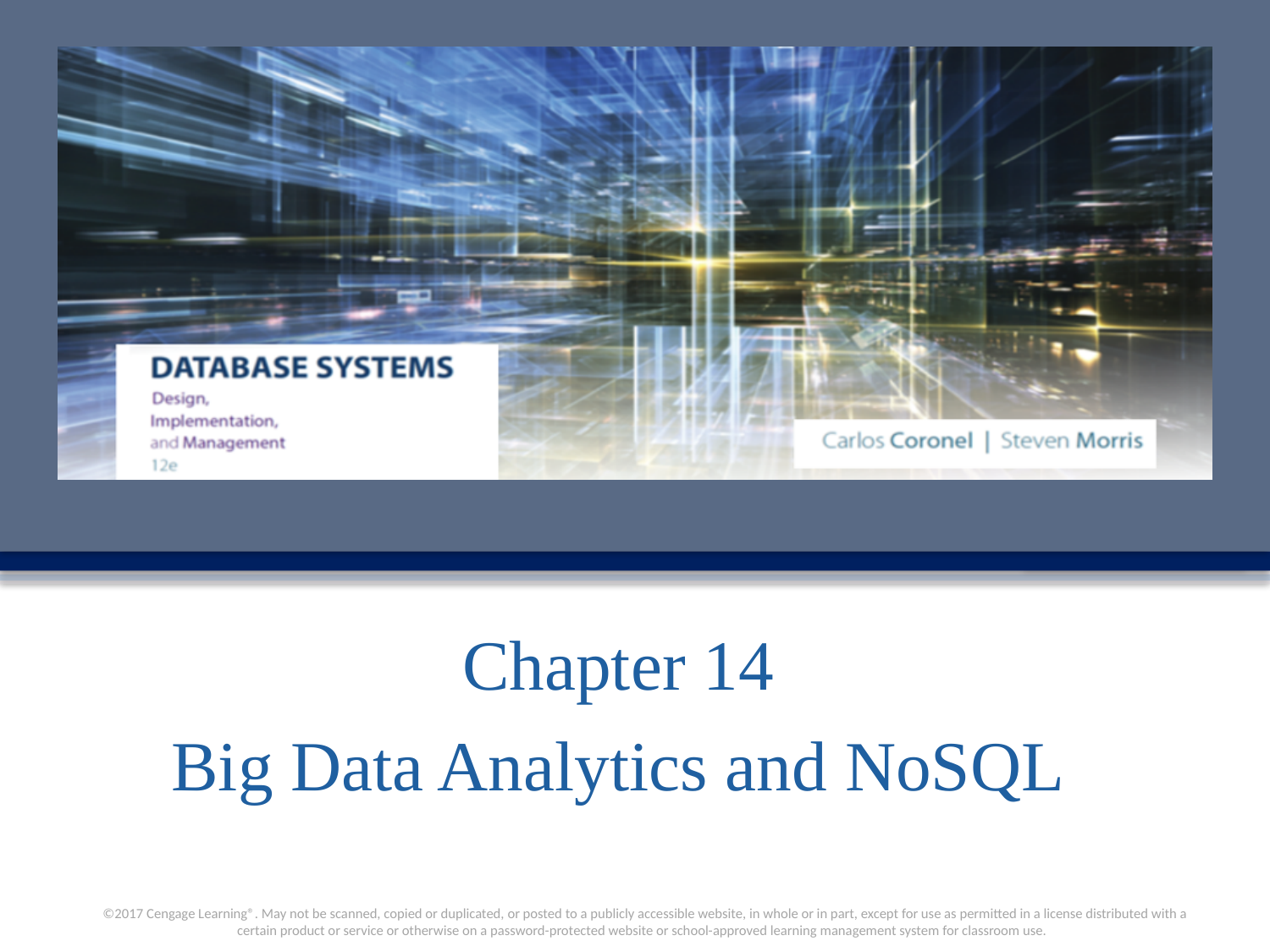

Chapter 14
Big Data Analytics and NoSQL